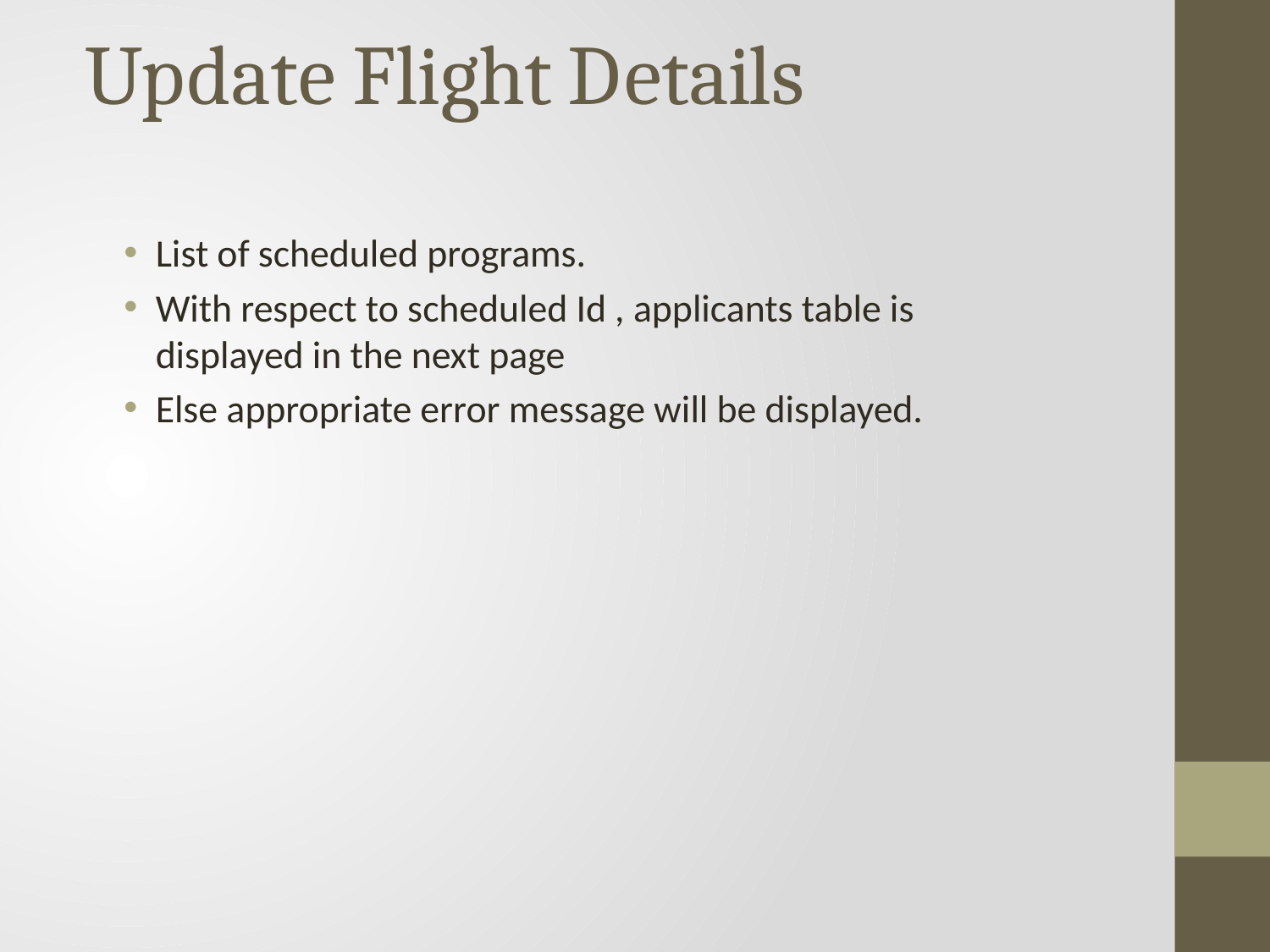

# Update Flight Details
List of scheduled programs.
With respect to scheduled Id , applicants table is displayed in the next page
Else appropriate error message will be displayed.